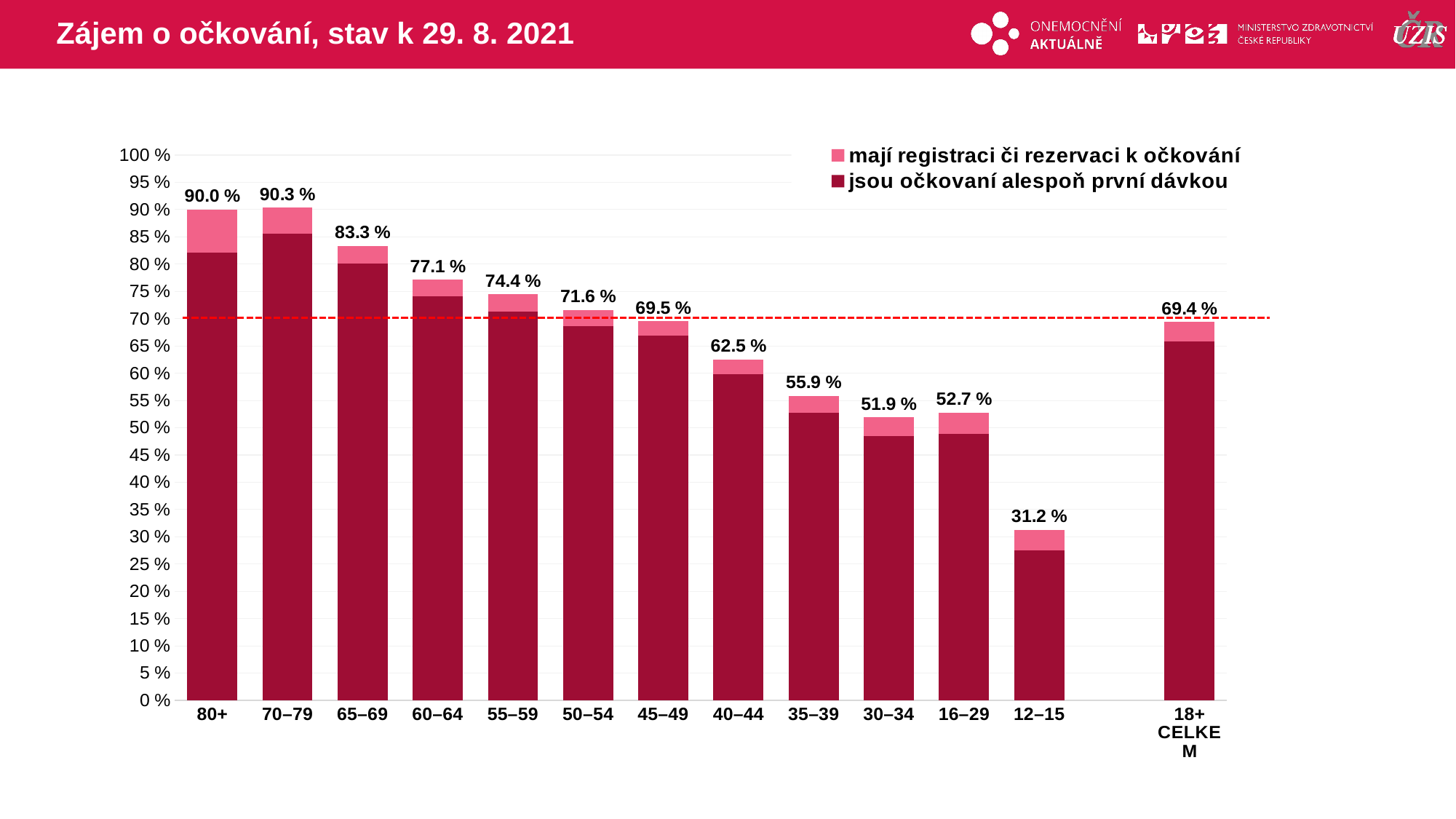

# Zájem o očkování, stav k 29. 8. 2021

### Chart

| Category | mají registraci či rezervaci k očkování | jsou očkovaní alespoň první dávkou |
|---|---|---|
| 80+ | 89.98516 | 82.0667403 |
| 70–79 | 90.32087 | 85.5341696 |
| 65–69 | 83.29105 | 80.03593 |
| 60–64 | 77.11095 | 74.1456356 |
| 55–59 | 74.44564 | 71.3476863 |
| 50–54 | 71.62439 | 68.6651242 |
| 45–49 | 69.50903 | 66.8606799 |
| 40–44 | 62.52366 | 59.7855642 |
| 35–39 | 55.87753 | 52.7915466 |
| 30–34 | 51.88384 | 48.4561105 |
| 16–29 | 52.72086 | 48.9293694 |
| 12–15 | 31.21813 | 27.5457405 |
|  | None | None |
| 18+ CELKEM | 69.35881 | 65.7697628 |